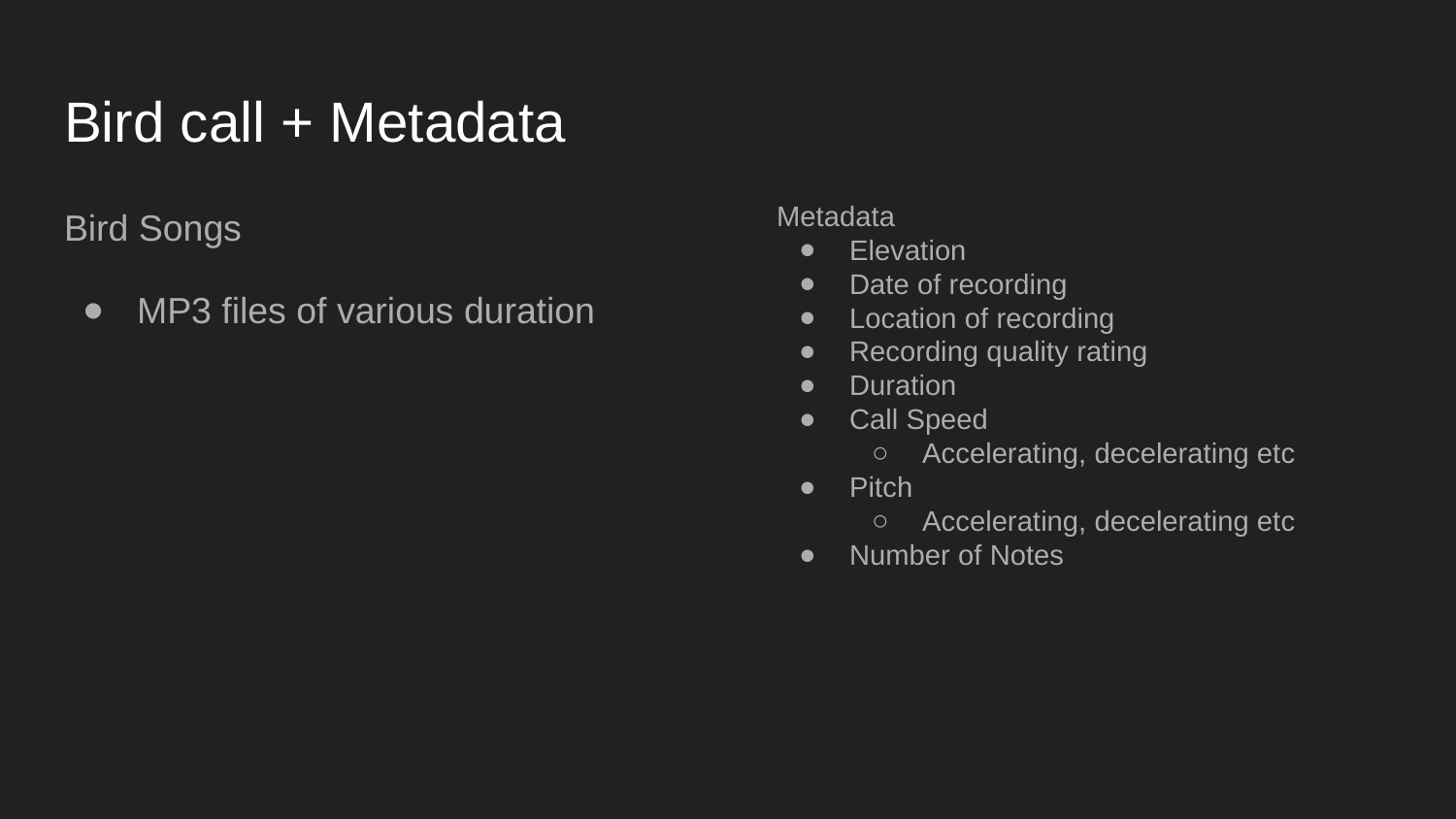

# Bird call + Metadata
Bird Songs
MP3 files of various duration
Metadata
Elevation
Date of recording
Location of recording
Recording quality rating
Duration
Call Speed
Accelerating, decelerating etc
Pitch
Accelerating, decelerating etc
Number of Notes